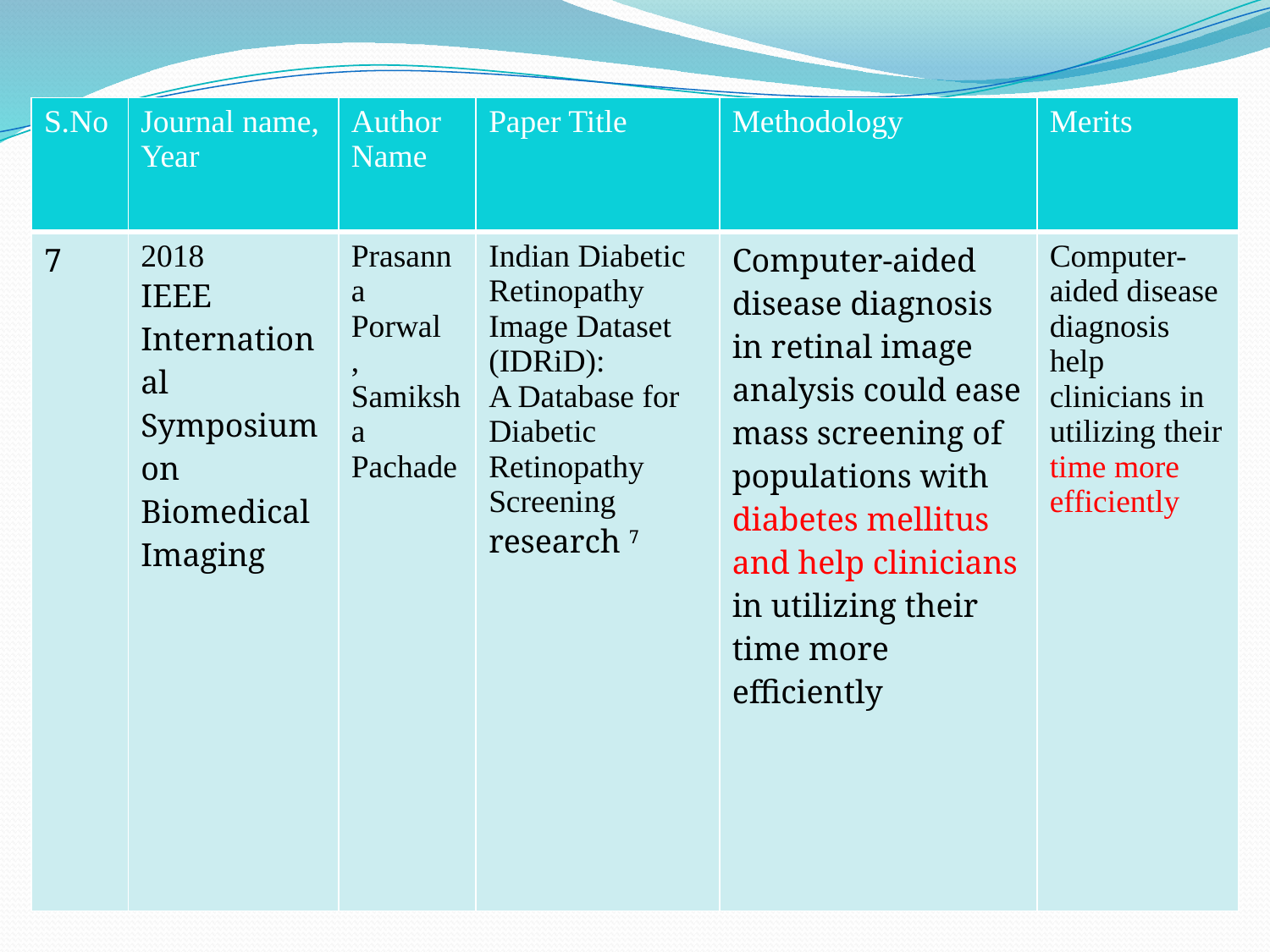

| S.No | Journal name, Year | Author Name | Paper Title | Methodology | Merits |
| --- | --- | --- | --- | --- | --- |
| 7 | 2018 IEEE International Symposium on Biomedical Imaging | Prasanna Porwal , Samiksha Pachade | Indian Diabetic Retinopathy Image Dataset (IDRiD): A Database for Diabetic Retinopathy Screening research 7 | Computer-aided disease diagnosis in retinal image analysis could ease mass screening of populations with diabetes mellitus and help clinicians in utilizing their time more efficiently | Computer-aided disease diagnosis help clinicians in utilizing their time more efficiently |
#